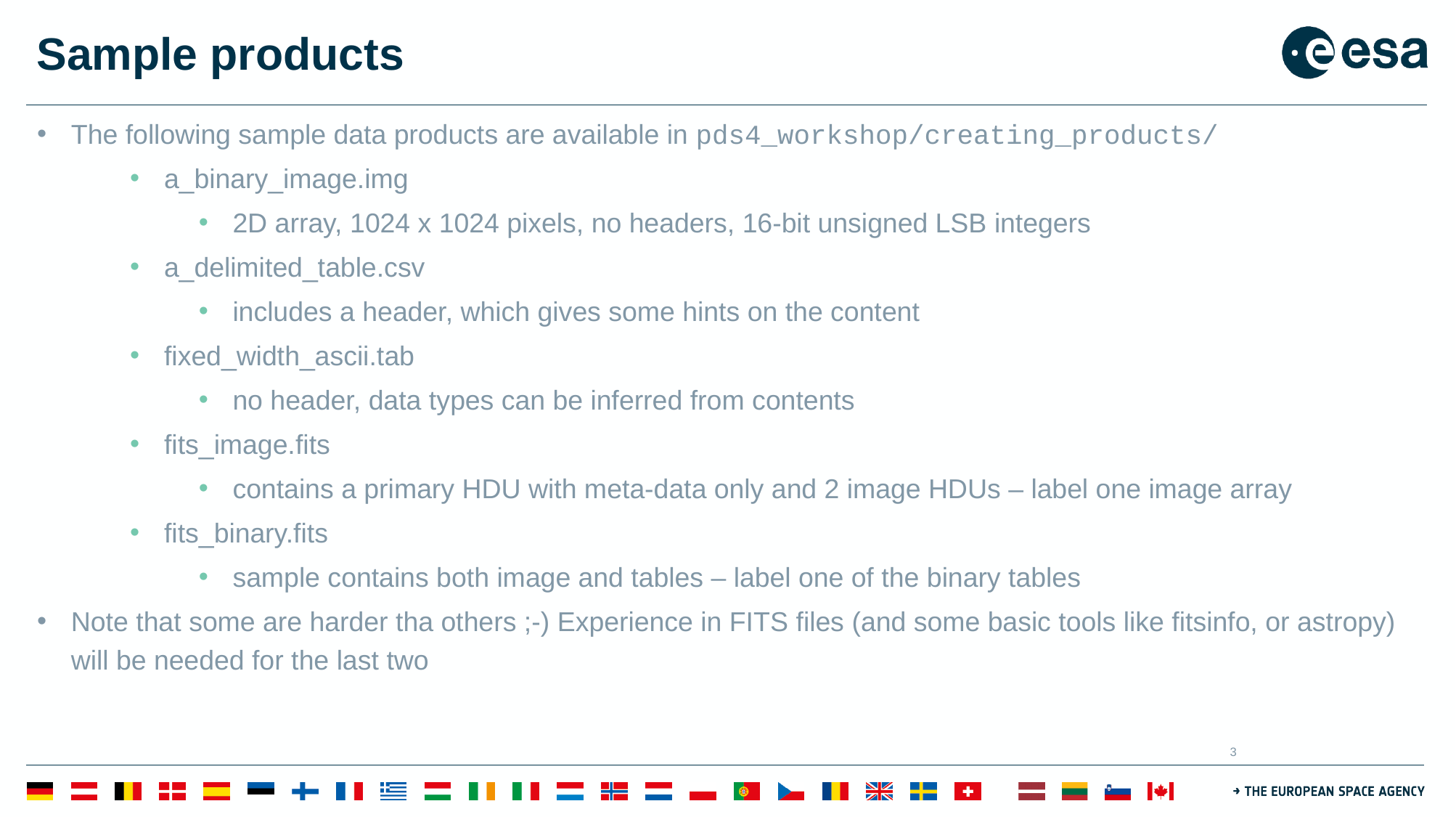

# Sample products
The following sample data products are available in pds4_workshop/creating_products/
a_binary_image.img
2D array, 1024 x 1024 pixels, no headers, 16-bit unsigned LSB integers
a_delimited_table.csv
includes a header, which gives some hints on the content
fixed_width_ascii.tab
no header, data types can be inferred from contents
fits_image.fits
contains a primary HDU with meta-data only and 2 image HDUs – label one image array
fits_binary.fits
sample contains both image and tables – label one of the binary tables
Note that some are harder tha others ;-) Experience in FITS files (and some basic tools like fitsinfo, or astropy) will be needed for the last two